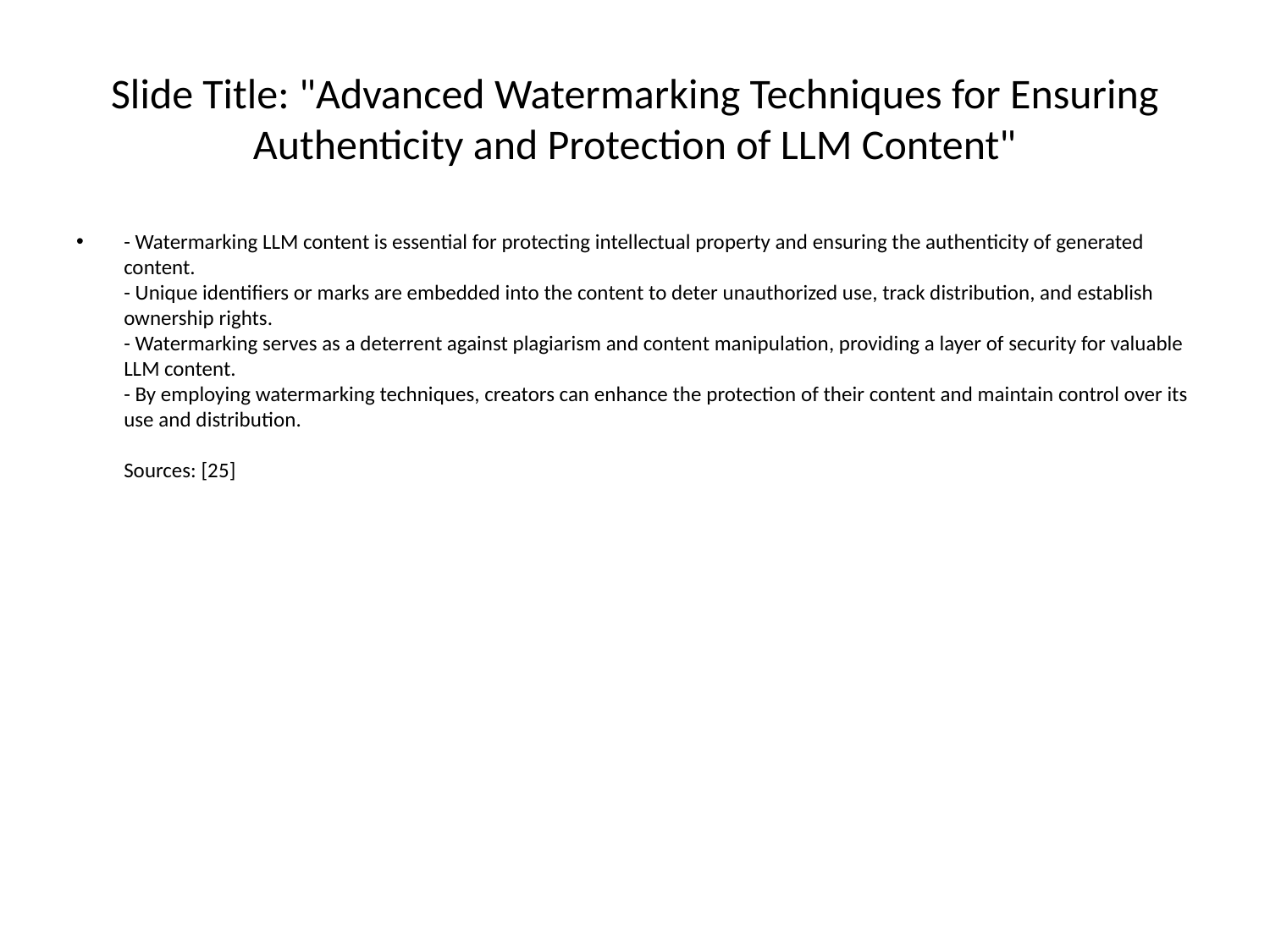

# Slide Title: "Advanced Watermarking Techniques for Ensuring Authenticity and Protection of LLM Content"
- Watermarking LLM content is essential for protecting intellectual property and ensuring the authenticity of generated content.
- Unique identifiers or marks are embedded into the content to deter unauthorized use, track distribution, and establish ownership rights.
- Watermarking serves as a deterrent against plagiarism and content manipulation, providing a layer of security for valuable LLM content.
- By employing watermarking techniques, creators can enhance the protection of their content and maintain control over its use and distribution.
Sources: [25]